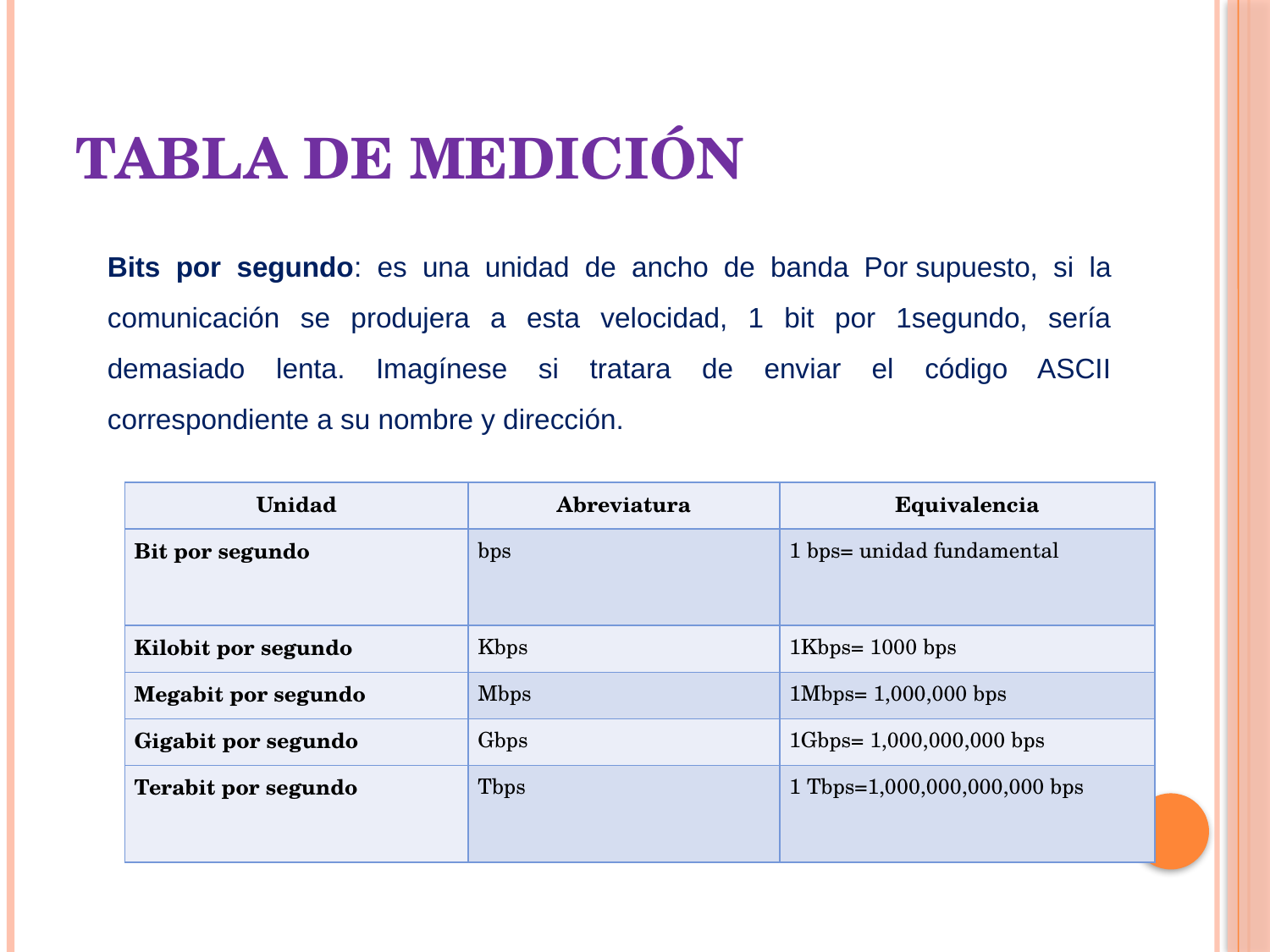

# Tabla de medición
Bits por segundo: es una unidad de ancho de banda Por supuesto, si la comunicación se produjera a esta velocidad, 1 bit por 1segundo, sería demasiado lenta. Imagínese si tratara de enviar el código ASCII correspondiente a su nombre y dirección.

| Unidad | Abreviatura | Equivalencia |
| --- | --- | --- |
| Bit por segundo | bps | 1 bps= unidad fundamental |
| Kilobit por segundo | Kbps | 1Kbps= 1000 bps |
| Megabit por segundo | Mbps | 1Mbps= 1,000,000 bps |
| Gigabit por segundo | Gbps | 1Gbps= 1,000,000,000 bps |
| Terabit por segundo | Tbps | 1 Tbps=1,000,000,000,000 bps |